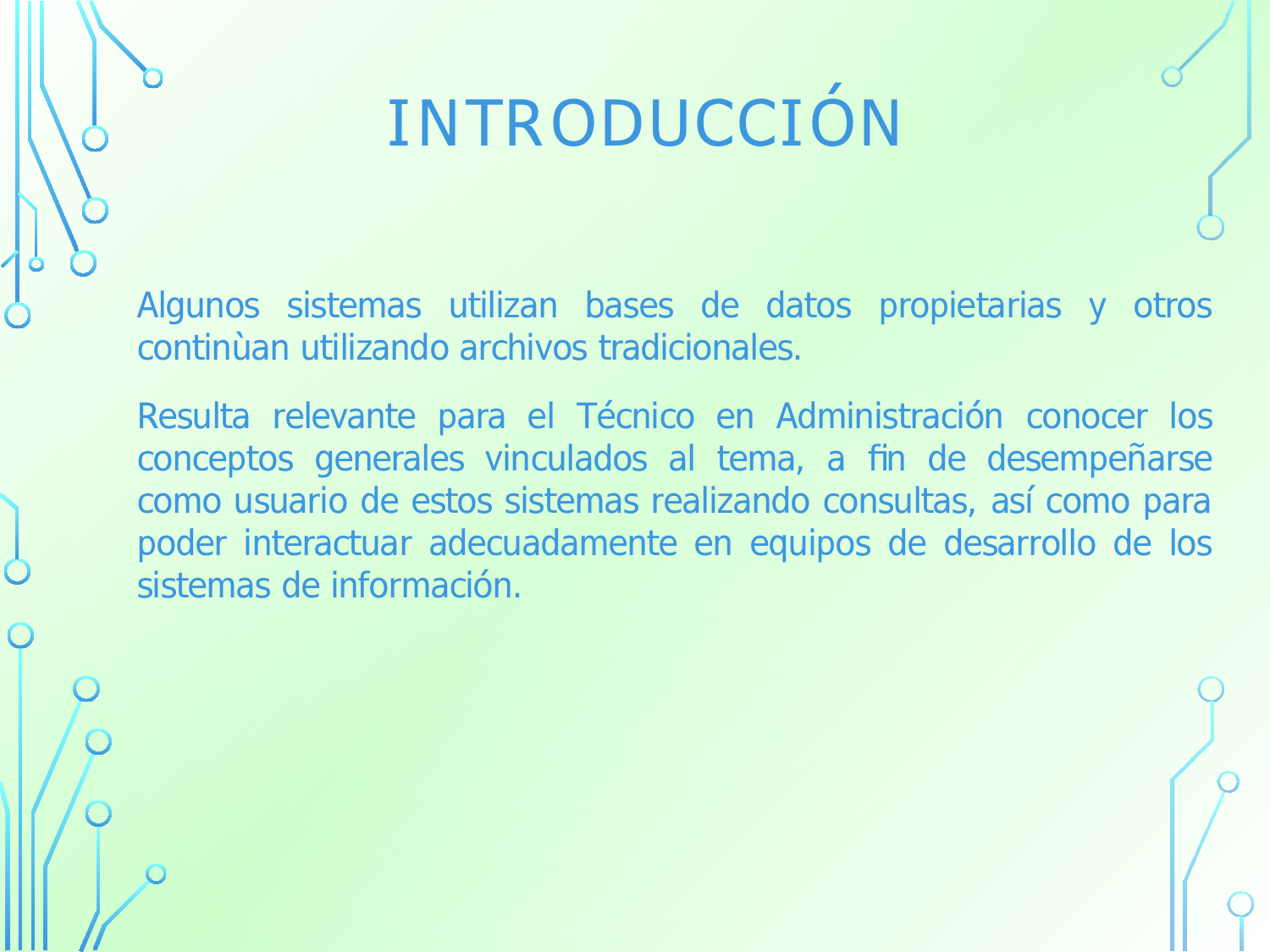

INTRODUCCIÓN
Algunos sistemas utilizan bases de datos propietarias y otros continùan utilizando archivos tradicionales.
Resulta relevante para el Técnico en Administración conocer los conceptos generales vinculados al tema, a fin de desempeñarse como usuario de estos sistemas realizando consultas, así como para poder interactuar adecuadamente en equipos de desarrollo de los sistemas de información.